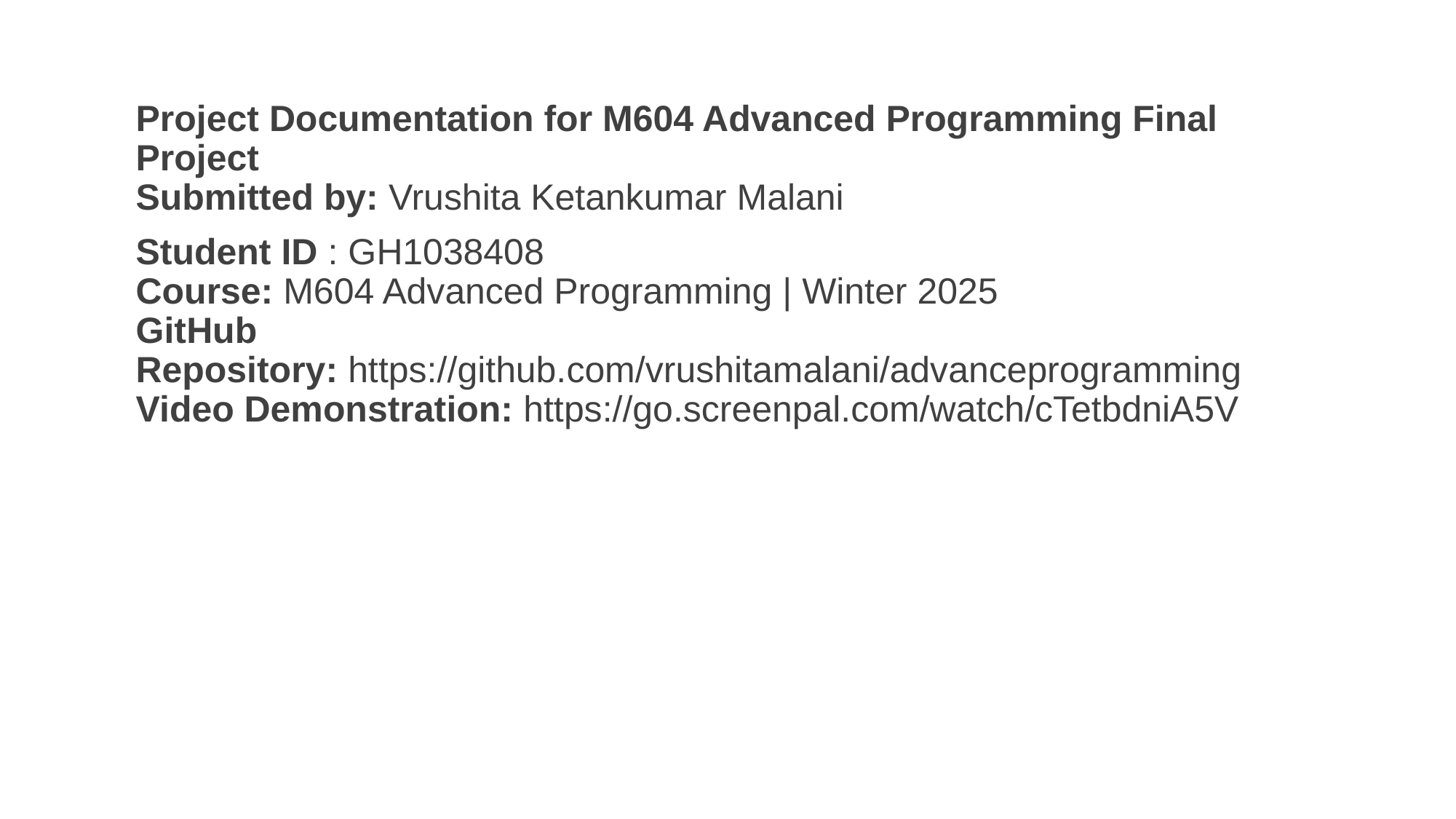

Project Documentation for M604 Advanced Programming Final Project
Submitted by: Vrushita Ketankumar Malani
Student ID : GH1038408
Course: M604 Advanced Programming | Winter 2025
GitHub Repository: https://github.com/vrushitamalani/advanceprogramming
Video Demonstration: https://go.screenpal.com/watch/cTetbdniA5V